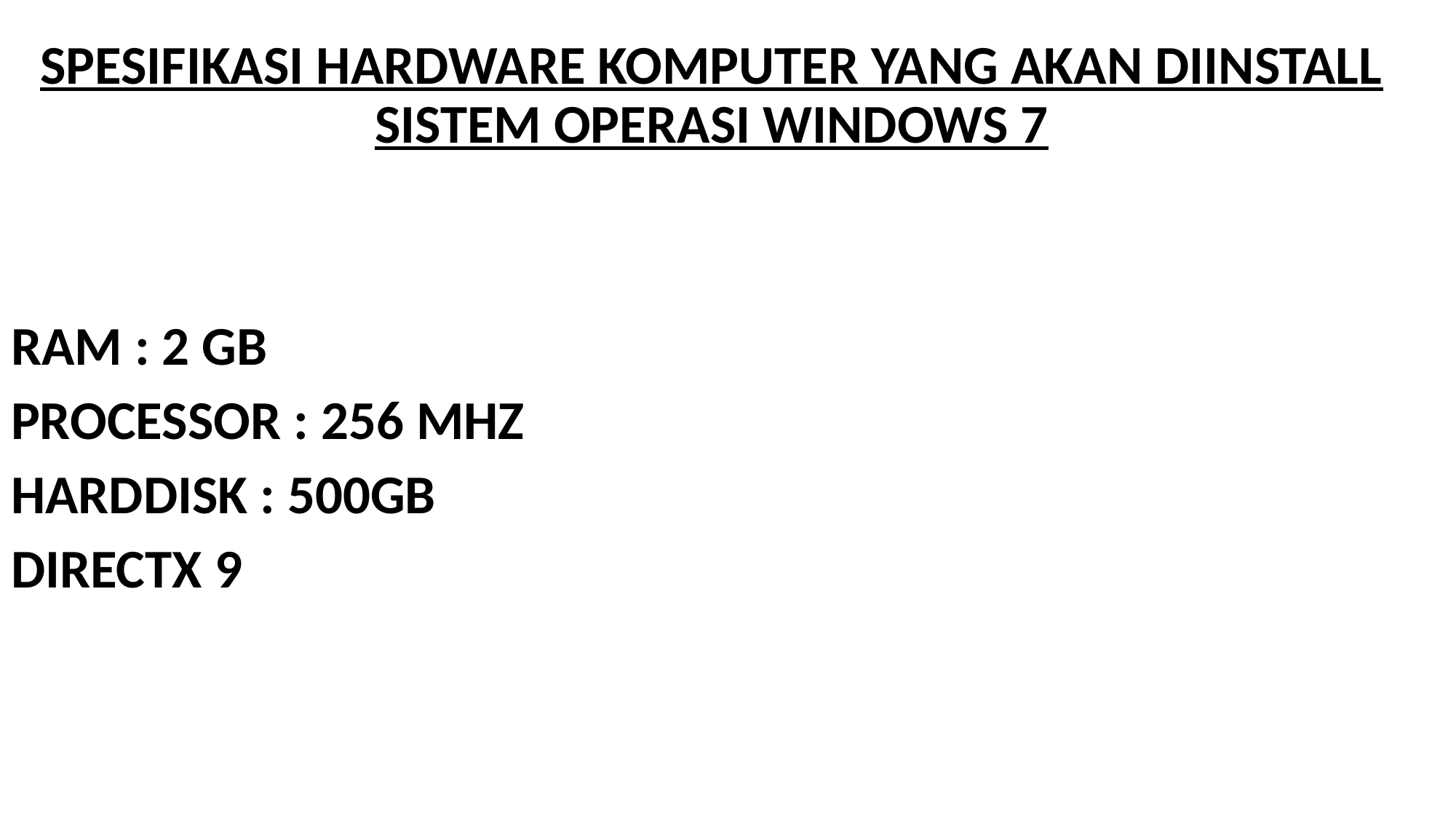

SPESIFIKASI HARDWARE KOMPUTER YANG AKAN DIINSTALL SISTEM OPERASI WINDOWS 7

RAM : 2 GB
PROCESSOR : 256 MHZ
HARDDISK : 500GB
DIRECTX 9